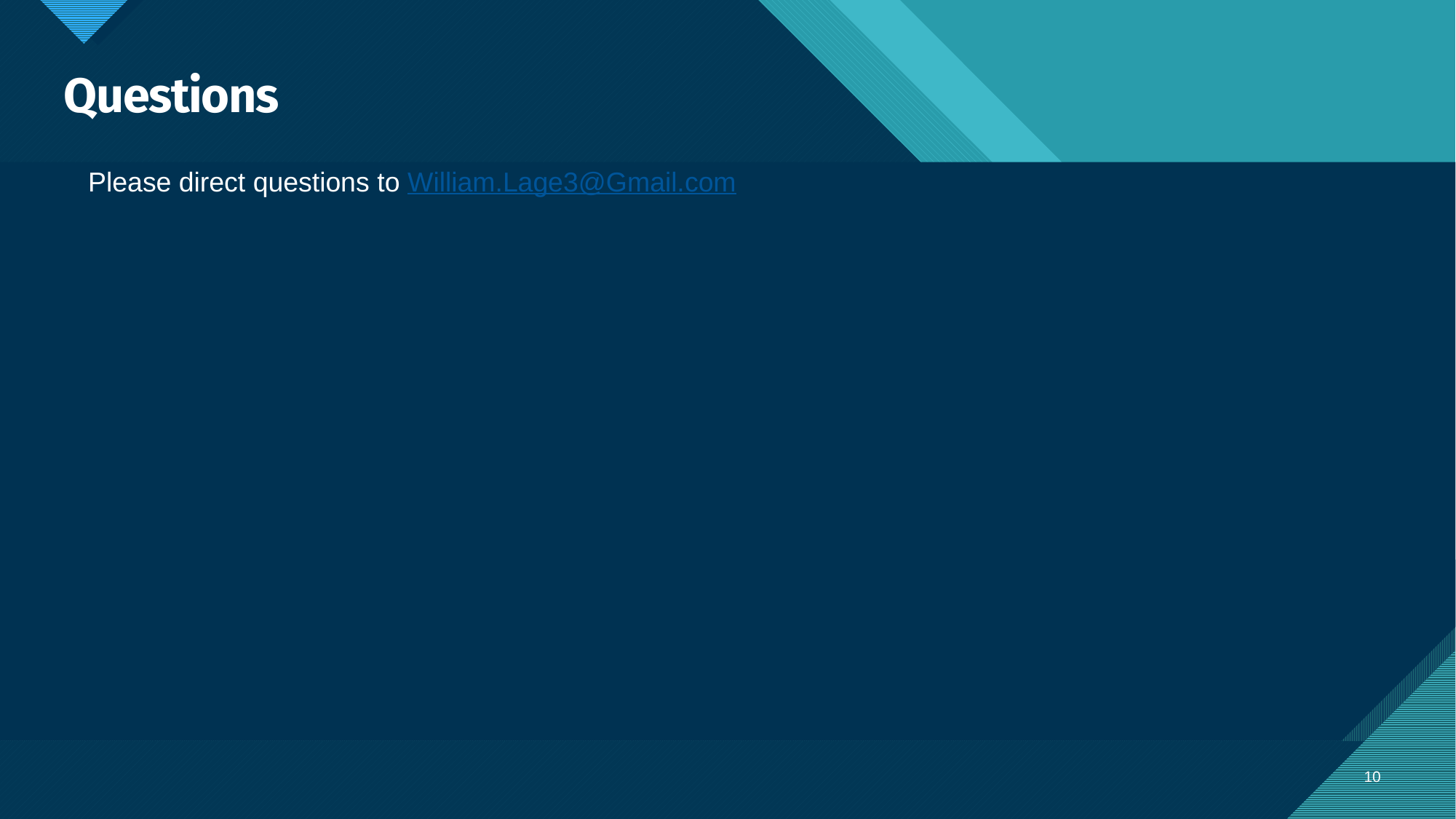

# Questions
Please direct questions to William.Lage3@Gmail.com
10